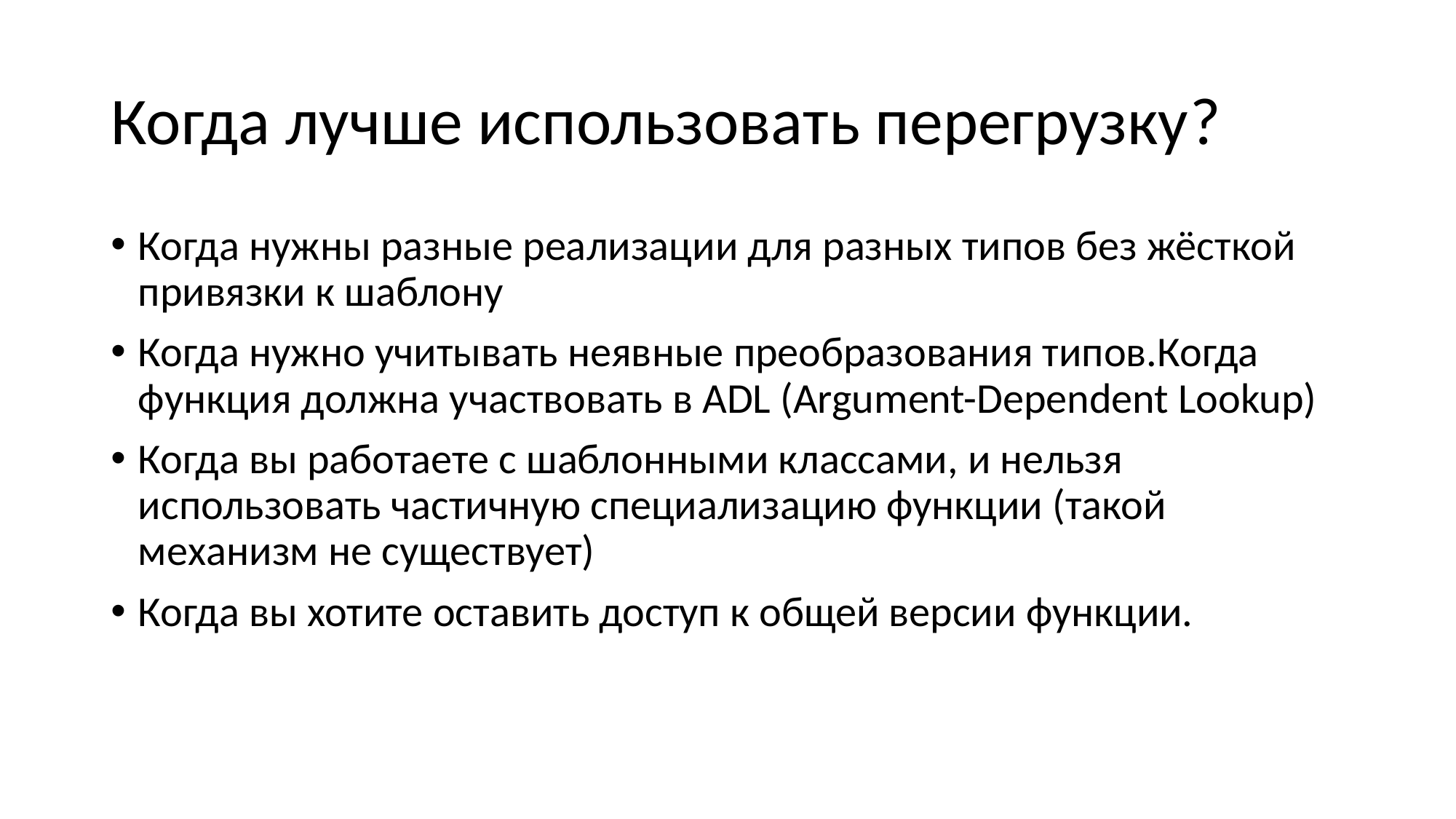

# Когда лучше использовать перегрузку?
Когда нужны разные реализации для разных типов без жёсткой привязки к шаблону
Когда нужно учитывать неявные преобразования типов.Когда функция должна участвовать в ADL (Argument-Dependent Lookup)
Когда вы работаете с шаблонными классами, и нельзя использовать частичную специализацию функции (такой механизм не существует)
Когда вы хотите оставить доступ к общей версии функции.